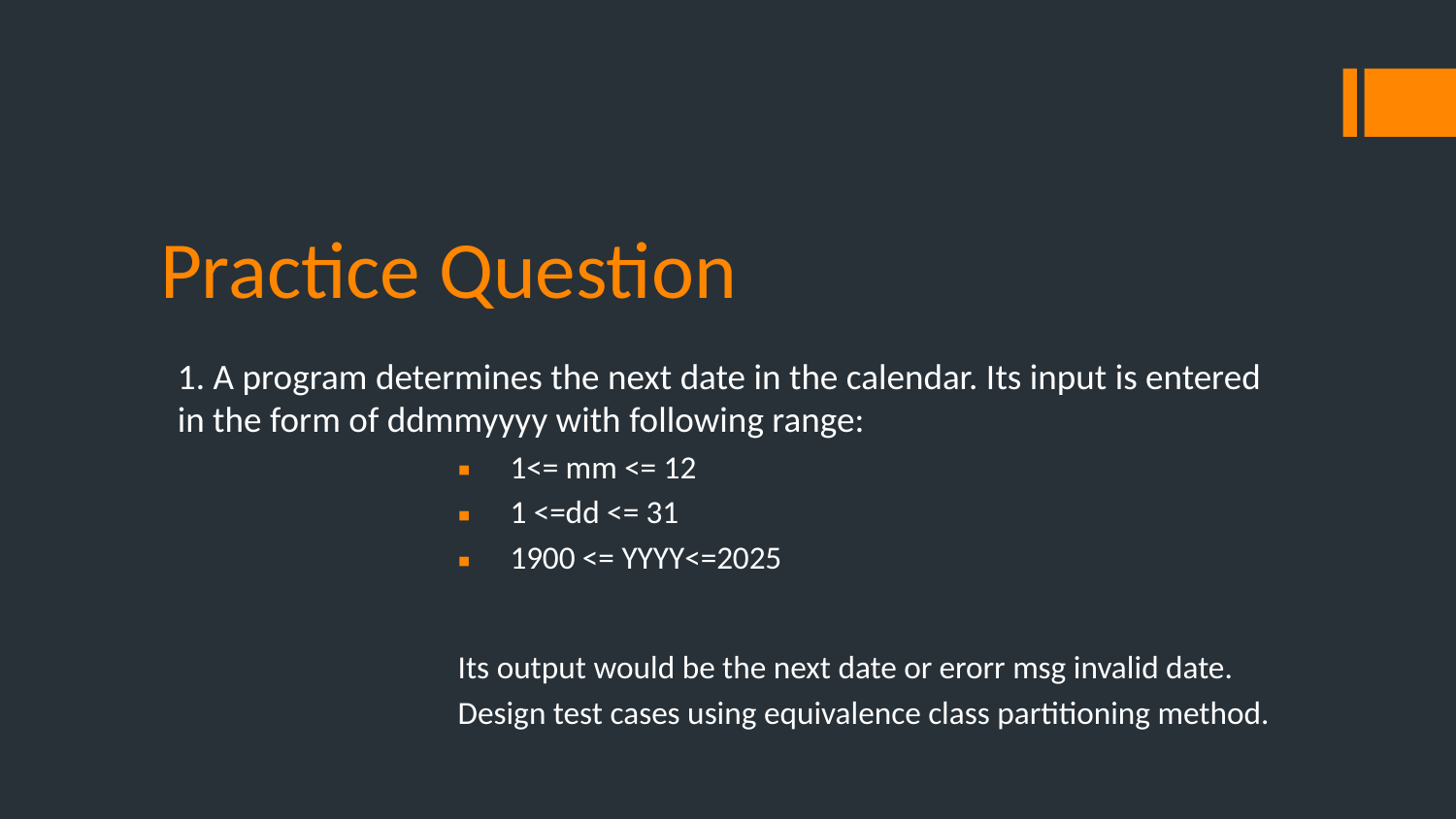

# Practice Question
1. A program determines the next date in the calendar. Its input is entered in the form of ddmmyyyy with following range:
1<= mm <= 12
1 <=dd <= 31
1900 <= YYYY<=2025

Its output would be the next date or erorr msg invalid date.
Design test cases using equivalence class partitioning method.